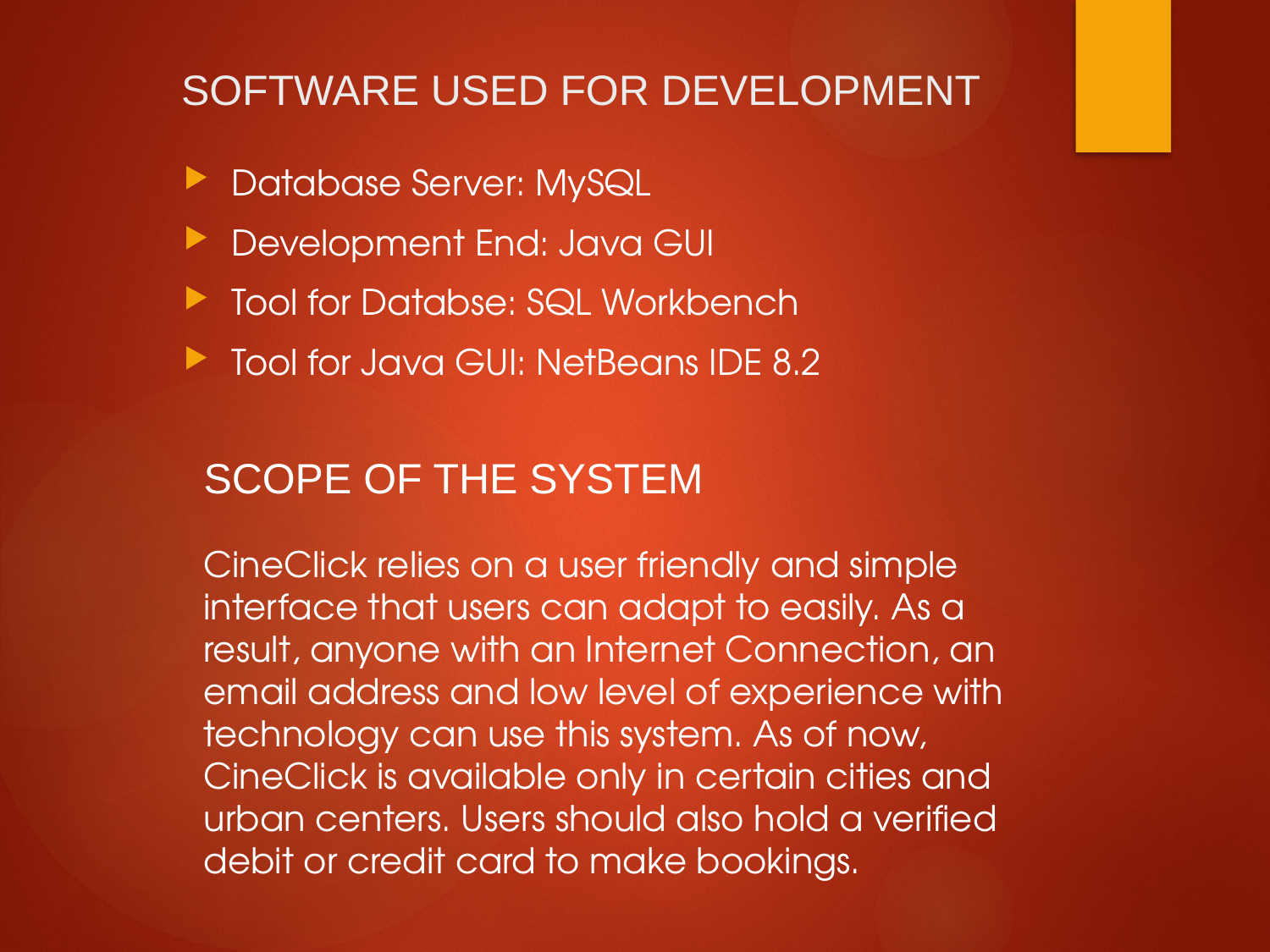

# SOFTWARE USED FOR DEVELOPMENT
Database Server: MySQL
Development End: Java GUI
Tool for Databse: SQL Workbench
Tool for Java GUI: NetBeans IDE 8.2
SCOPE OF THE SYSTEM
CineClick relies on a user friendly and simple interface that users can adapt to easily. As a result, anyone with an Internet Connection, an email address and low level of experience with technology can use this system. As of now, CineClick is available only in certain cities and urban centers. Users should also hold a verified debit or credit card to make bookings.